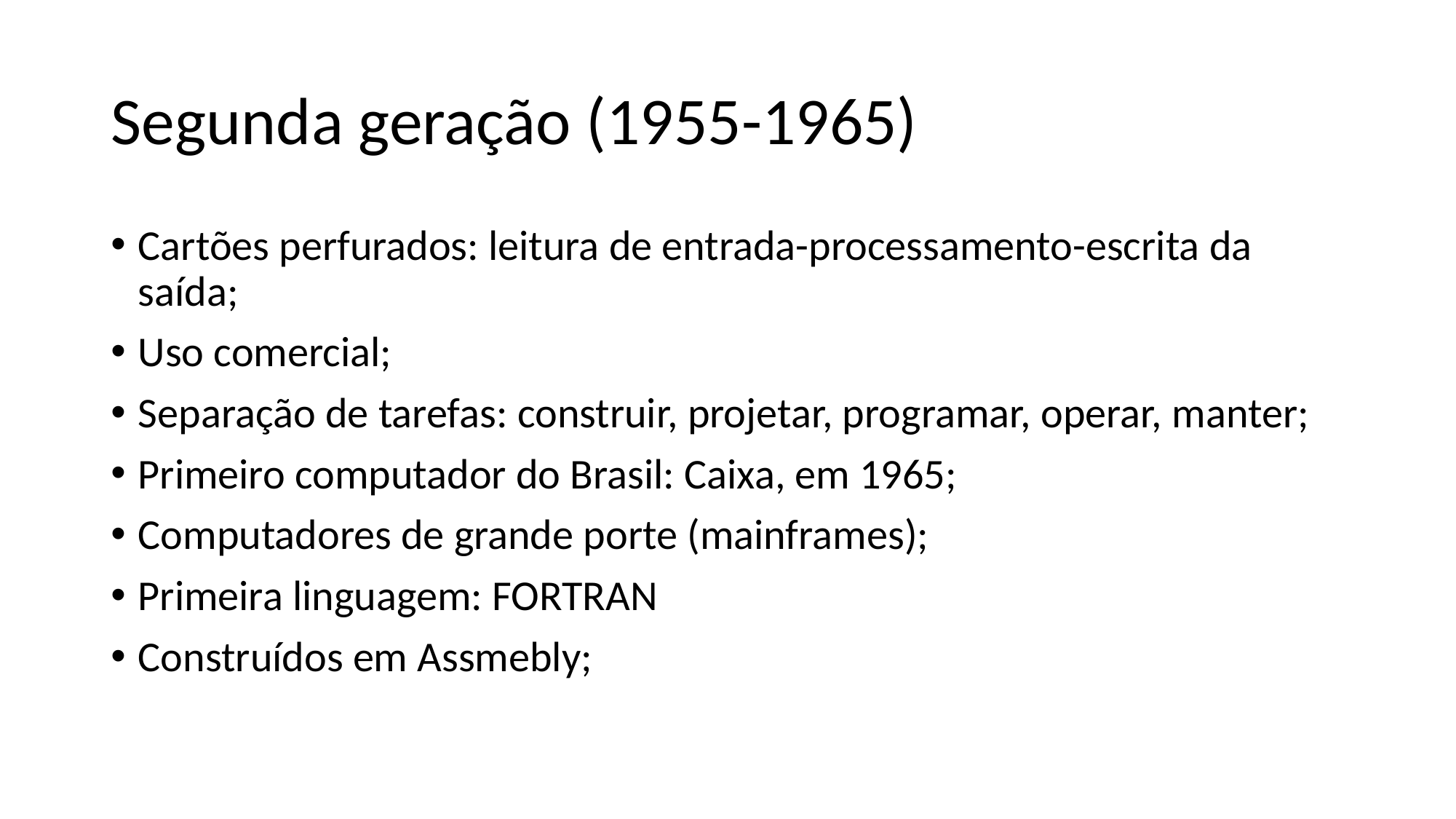

# Segunda geração (1955-1965)
Cartões perfurados: leitura de entrada-processamento-escrita da saída;
Uso comercial;
Separação de tarefas: construir, projetar, programar, operar, manter;
Primeiro computador do Brasil: Caixa, em 1965;
Computadores de grande porte (mainframes);
Primeira linguagem: FORTRAN
Construídos em Assmebly;